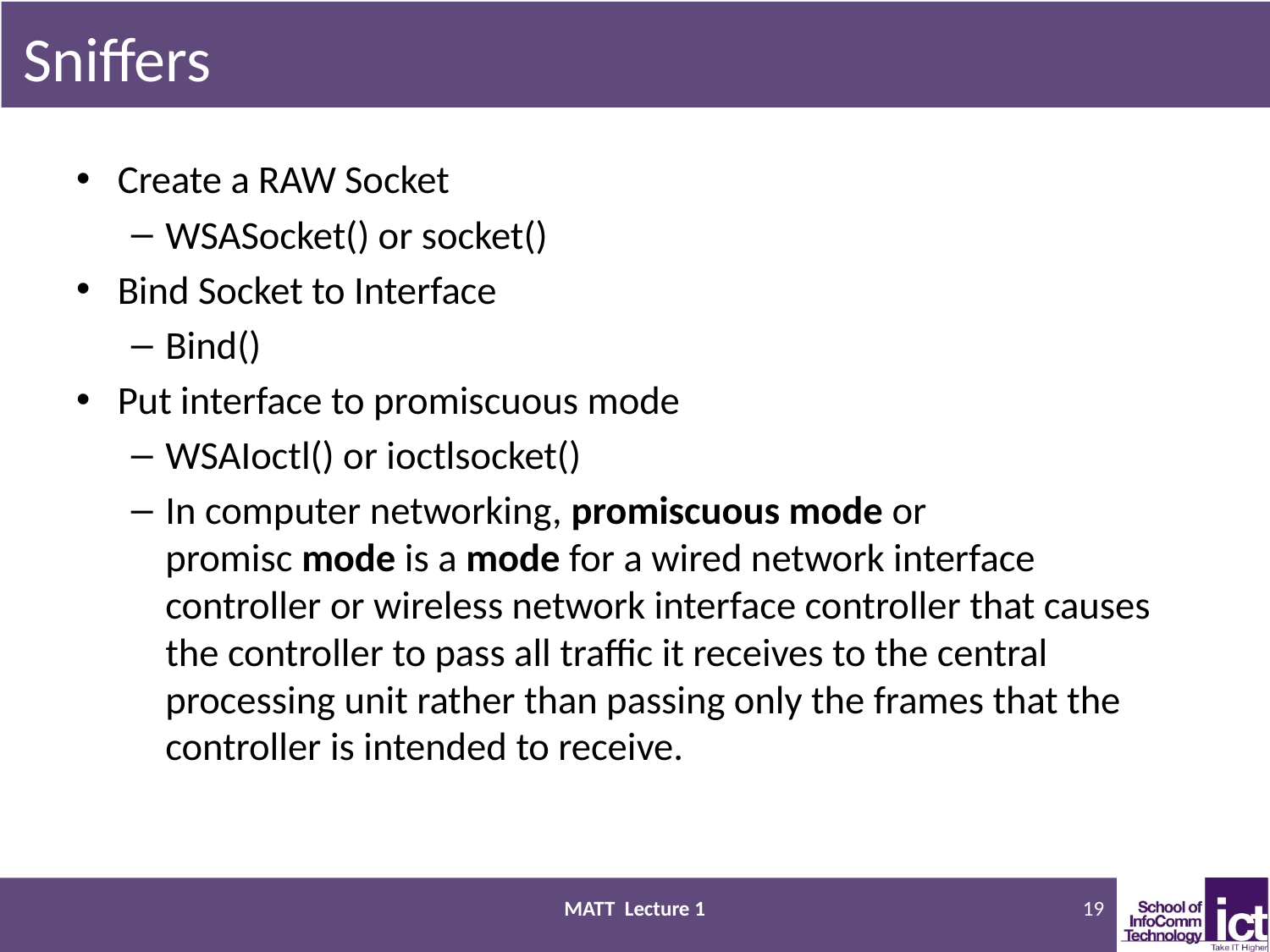

# Sniffers
Create a RAW Socket
WSASocket() or socket()
Bind Socket to Interface
Bind()
Put interface to promiscuous mode
WSAIoctl() or ioctlsocket()
In computer networking, promiscuous mode or promisc mode is a mode for a wired network interface controller or wireless network interface controller that causes the controller to pass all traffic it receives to the central processing unit rather than passing only the frames that the controller is intended to receive.

MATT  Lecture 1
19